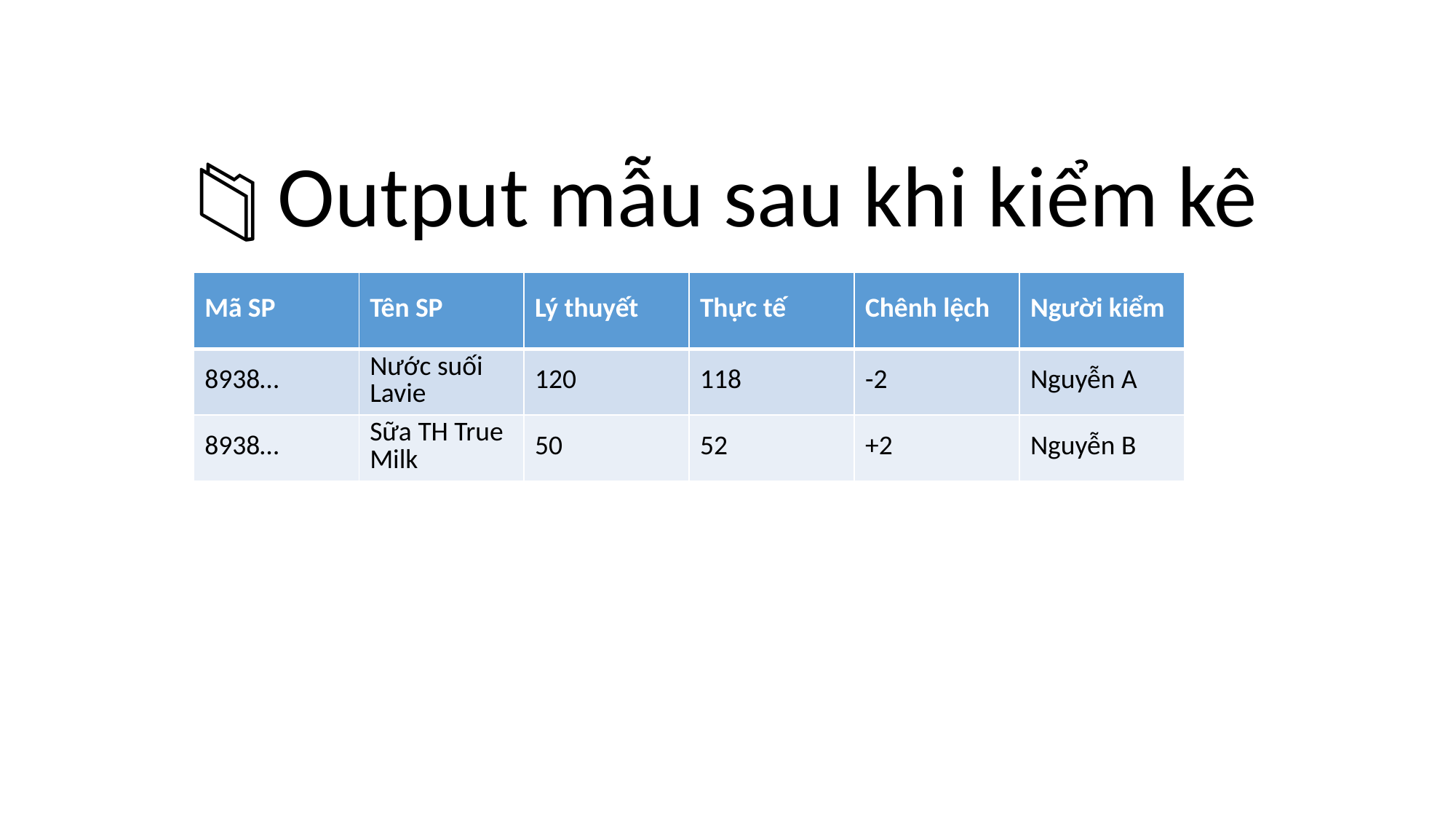

# 📁 Output mẫu sau khi kiểm kê

| Mã SP | Tên SP | Lý thuyết | Thực tế | Chênh lệch | Người kiểm |
| --- | --- | --- | --- | --- | --- |
| 8938… | Nước suối Lavie | 120 | 118 | -2 | Nguyễn A |
| 8938… | Sữa TH True Milk | 50 | 52 | +2 | Nguyễn B |